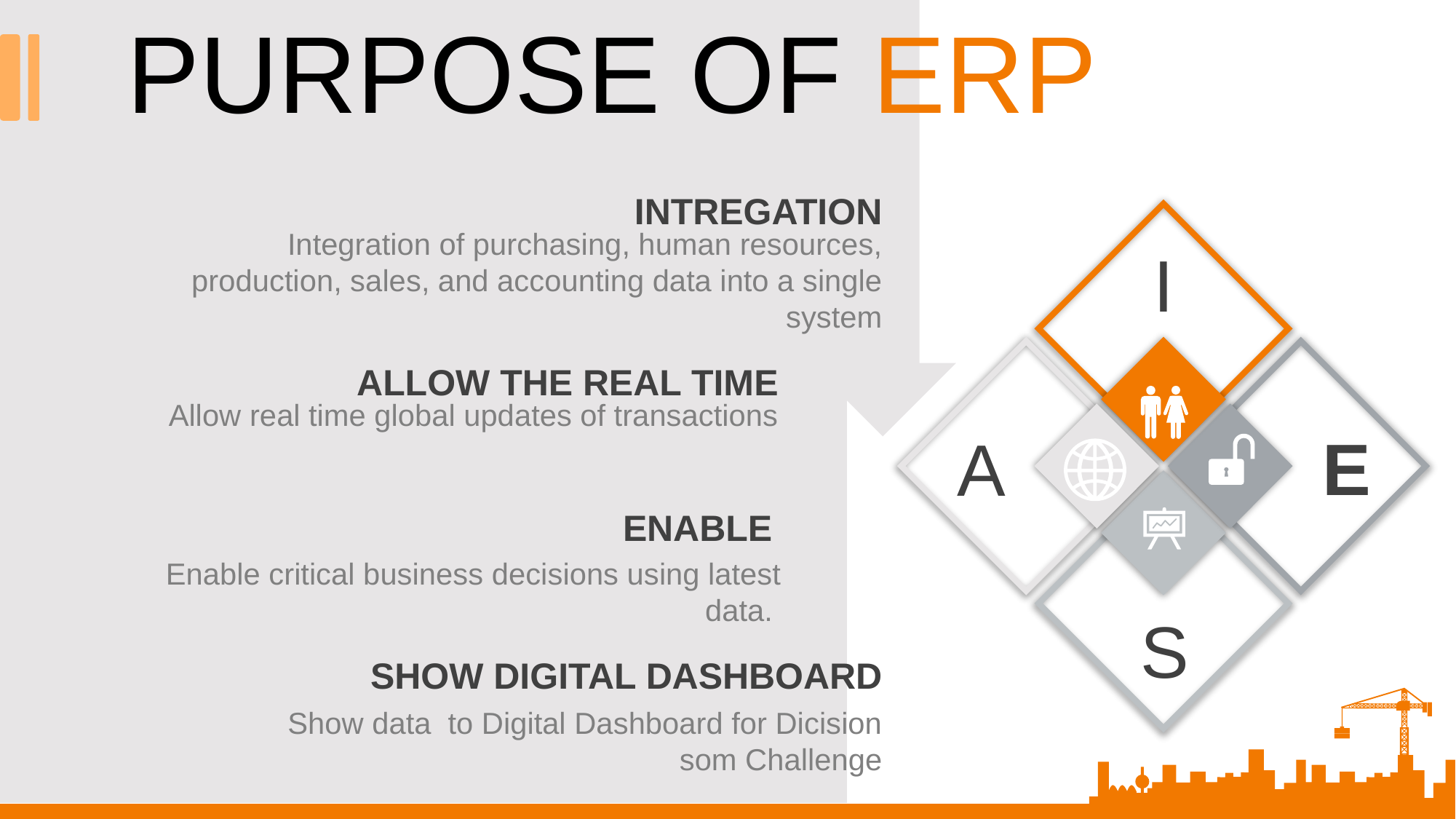

PURPOSE OF ERP
INTREGATION
Integration of purchasing, human resources, production, sales, and accounting data into a single system
I

E
A

S

ALLOW THE REAL TIME
Allow real time global updates of transactions
ENABLE
Enable critical business decisions using latest data.
SHOW DIGITAL DASHBOARD
Show data  to Digital Dashboard for Dicision som Challenge